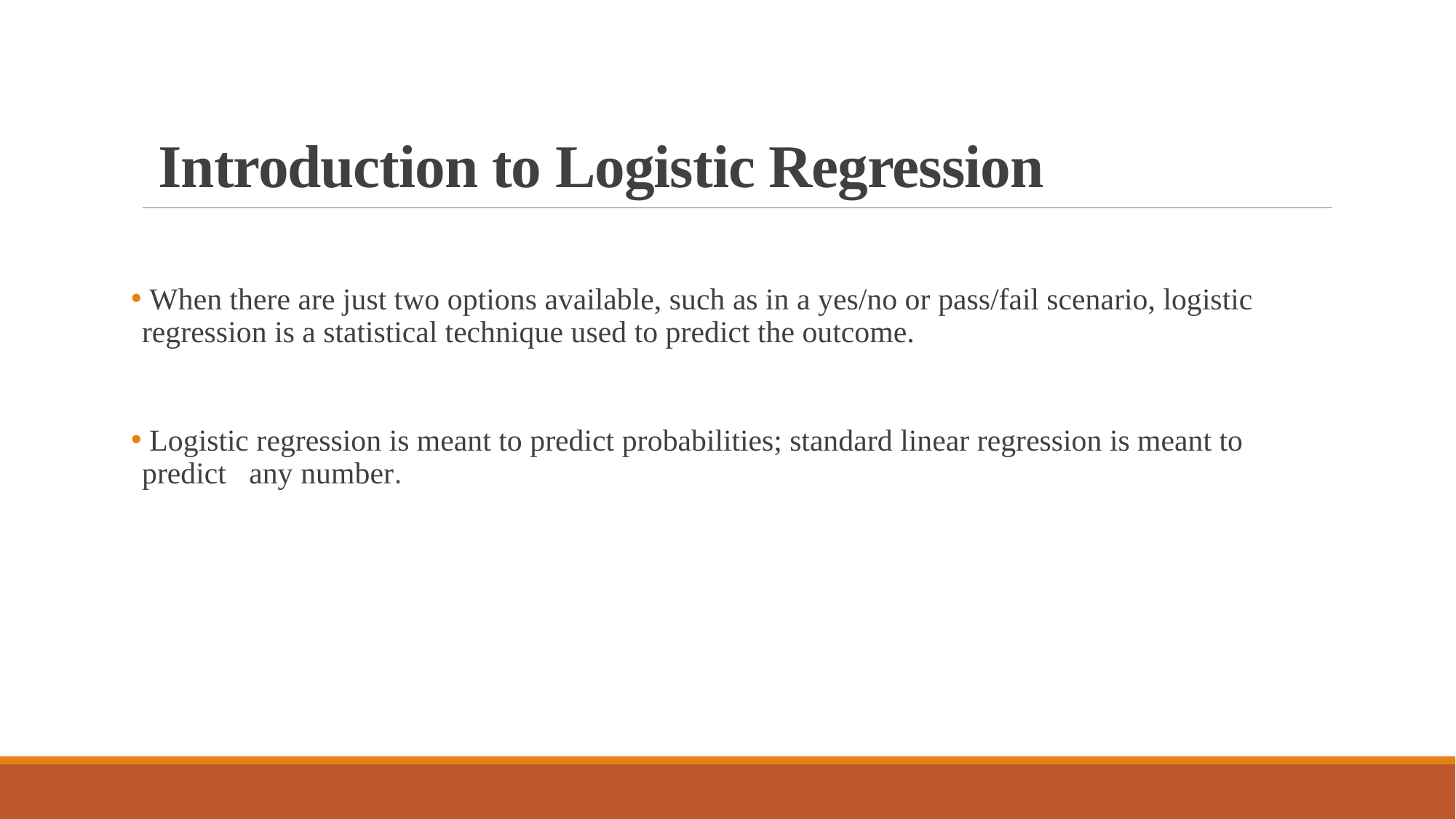

# Introduction to Logistic Regression

 When there are just two options available, such as in a yes/no or pass/fail scenario, logistic regression is a statistical technique used to predict the outcome.

 Logistic regression is meant to predict probabilities; standard linear regression is meant to predict   any number.